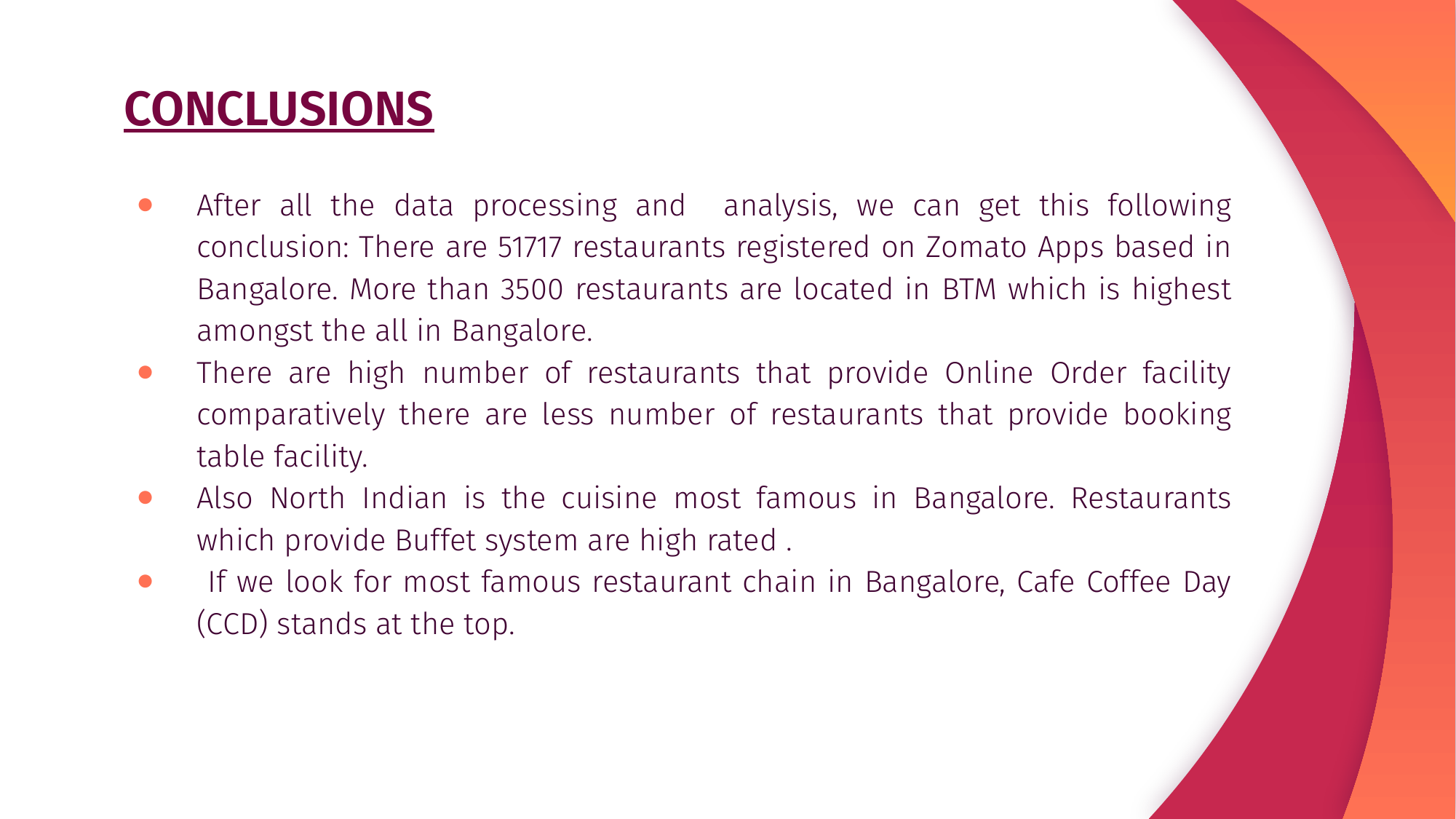

# CONCLUSIONS
After all the data processing and  analysis, we can get this following conclusion: There are 51717 restaurants registered on Zomato Apps based in Bangalore. More than 3500 restaurants are located in BTM which is highest amongst the all in Bangalore.
There are high number of restaurants that provide Online Order facility comparatively there are less number of restaurants that provide booking table facility.
Also North Indian is the cuisine most famous in Bangalore. Restaurants which provide Buffet system are high rated .
 If we look for most famous restaurant chain in Bangalore, Cafe Coffee Day (CCD) stands at the top.